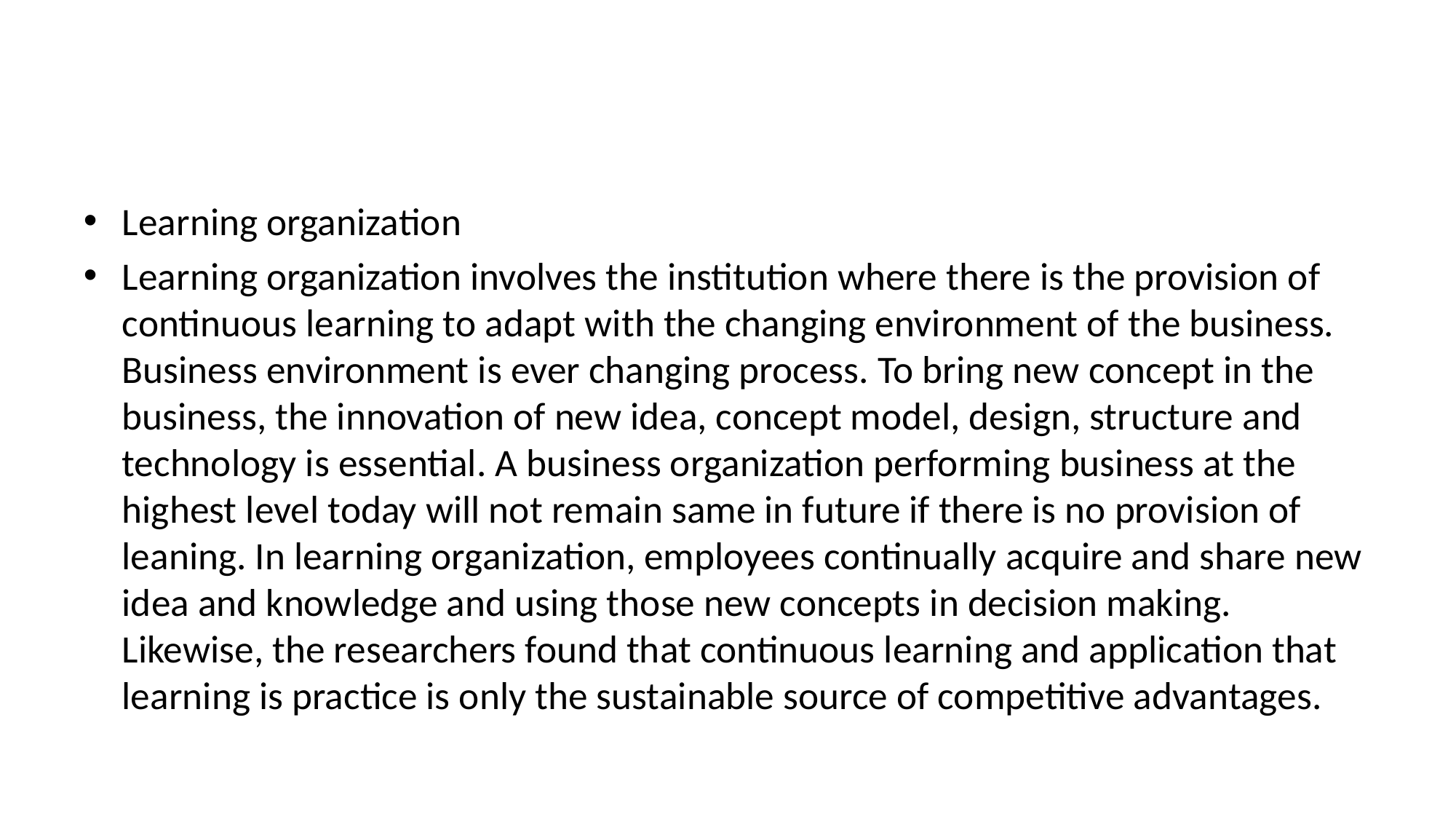

#
Learning organization
Learning organization involves the institution where there is the provision of continuous learning to adapt with the changing environment of the business. Business environment is ever changing process. To bring new concept in the business, the innovation of new idea, concept model, design, structure and technology is essential. A business organization performing business at the highest level today will not remain same in future if there is no provision of leaning. In learning organization, employees continually acquire and share new idea and knowledge and using those new concepts in decision making. Likewise, the researchers found that continuous learning and application that learning is practice is only the sustainable source of competitive advantages.